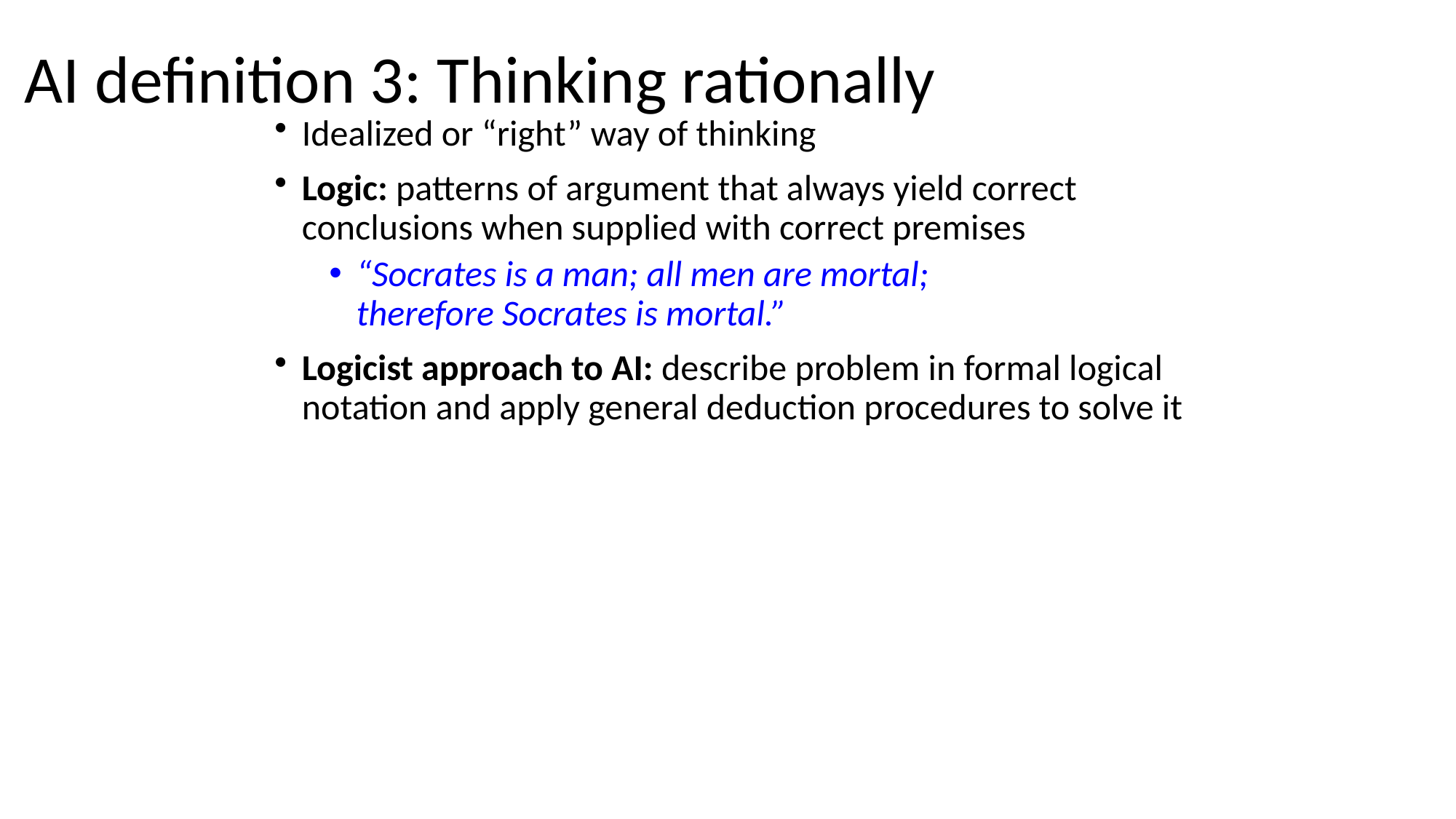

# AI definition 3: Thinking rationally
Idealized or “right” way of thinking
Logic: patterns of argument that always yield correct conclusions when supplied with correct premises
“Socrates is a man; all men are mortal;
therefore Socrates is mortal.”
Logicist approach to AI: describe problem in formal logical notation and apply general deduction procedures to solve it